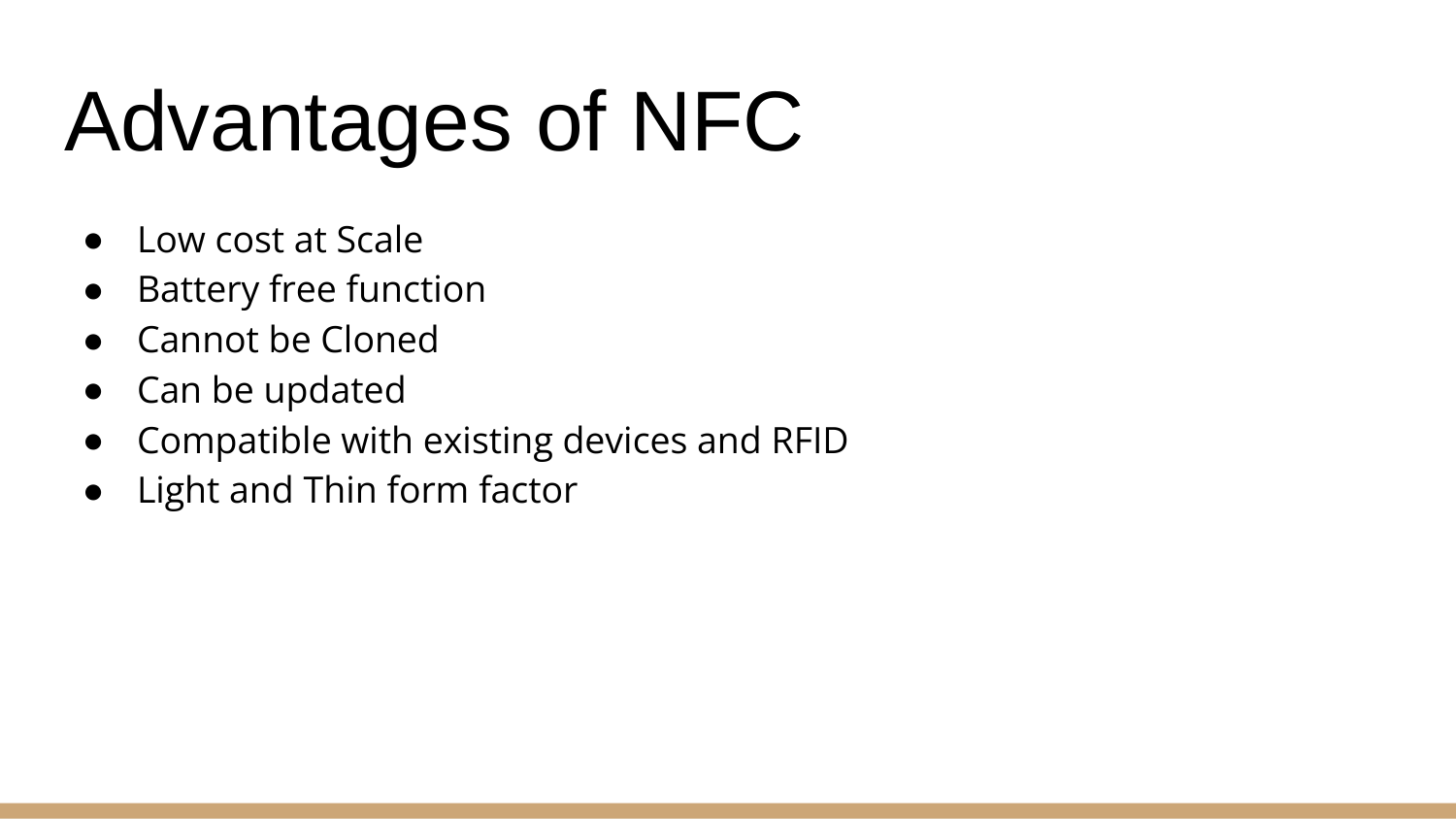

# Advantages of NFC
Low cost at Scale
Battery free function
Cannot be Cloned
Can be updated
Compatible with existing devices and RFID
Light and Thin form factor